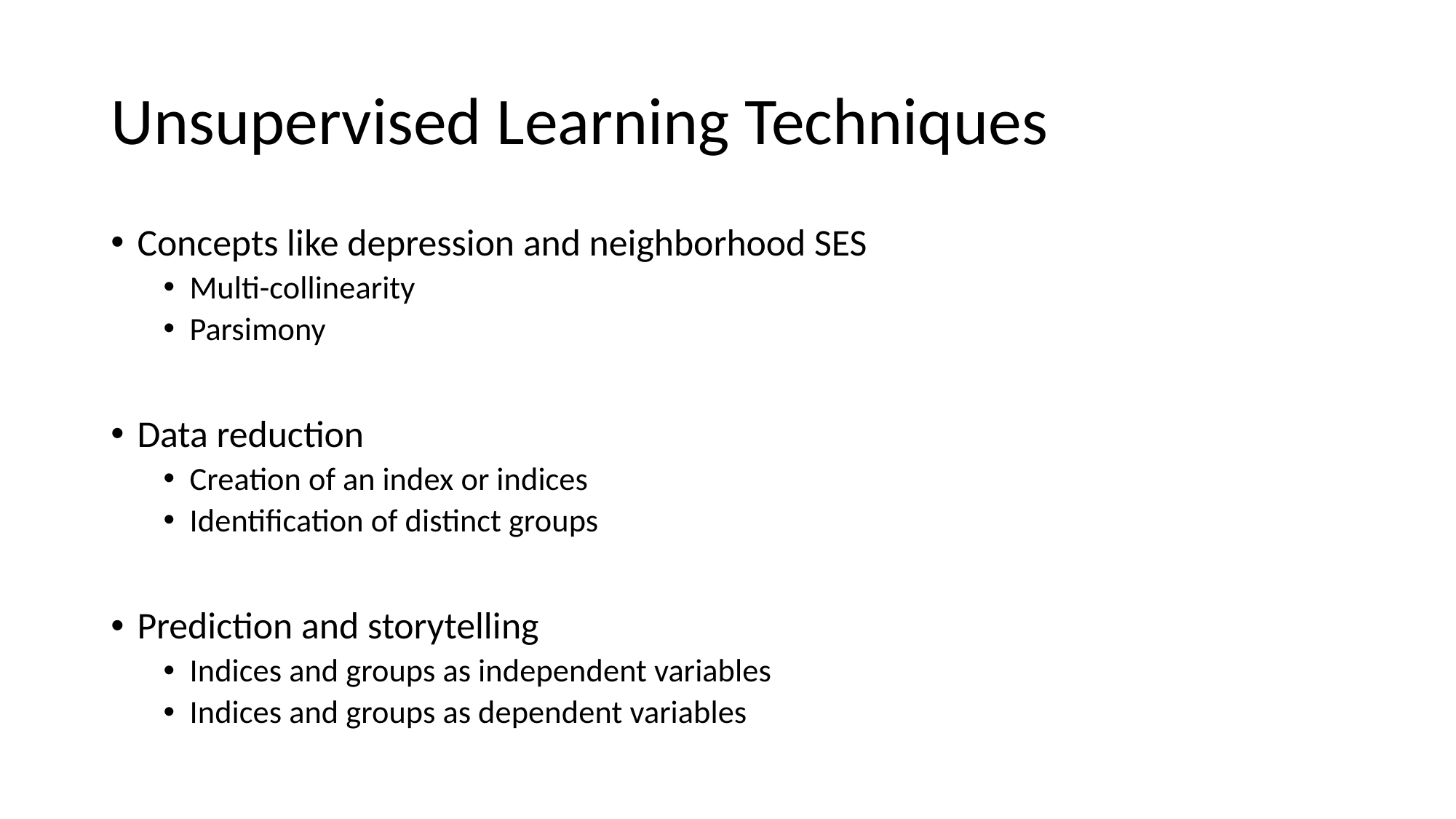

# Unsupervised Learning Techniques
Concepts like depression and neighborhood SES
Multi-collinearity
Parsimony

Data reduction
Creation of an index or indices
Identification of distinct groups

Prediction and storytelling
Indices and groups as independent variables
Indices and groups as dependent variables